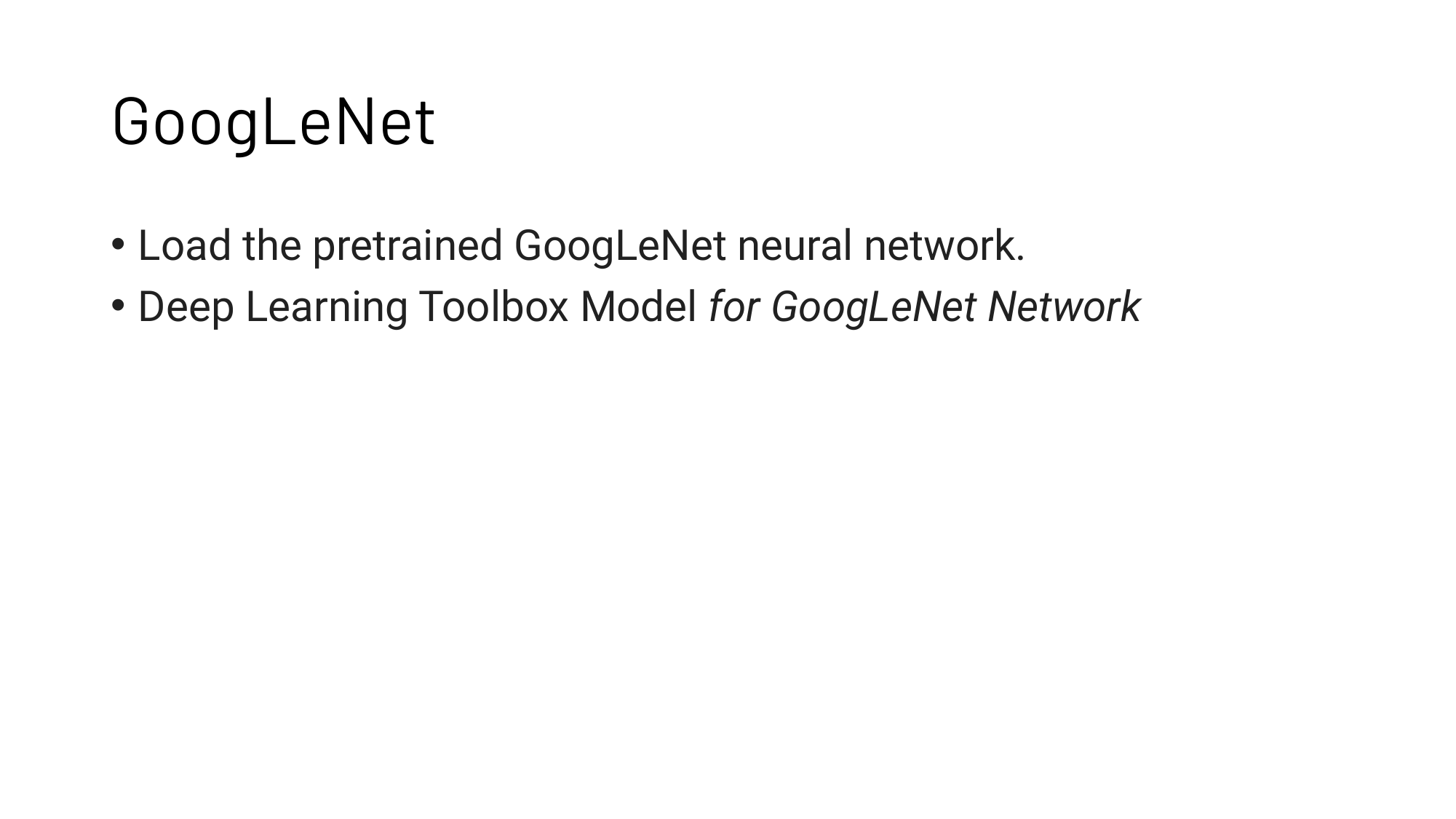

# GoogLeNet
Load the pretrained GoogLeNet neural network.
Deep Learning Toolbox Model for GoogLeNet Network